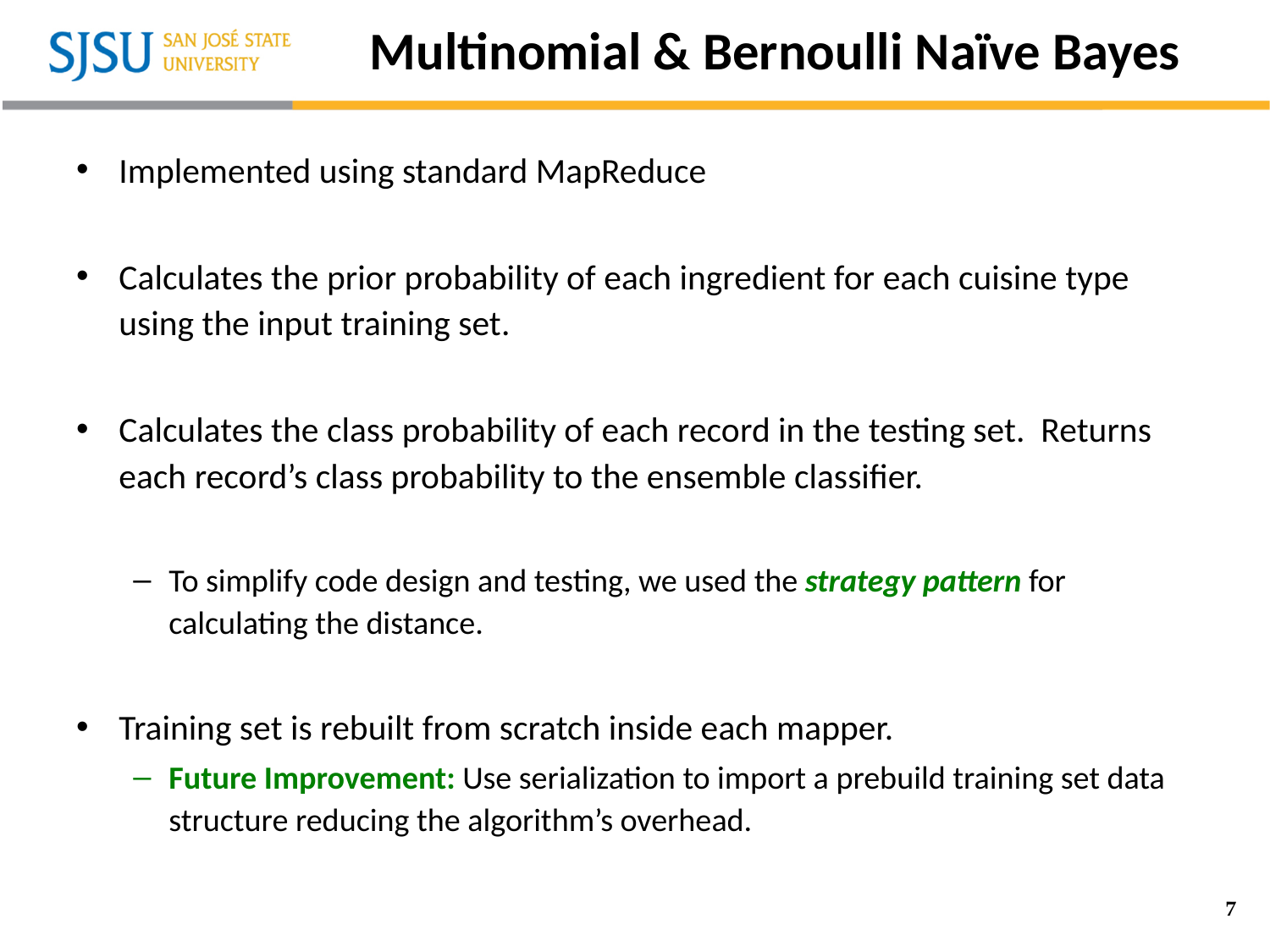

# Multinomial & Bernoulli Naïve Bayes
Implemented using standard MapReduce

Calculates the prior probability of each ingredient for each cuisine type using the input training set.

Calculates the class probability of each record in the testing set.  Returns each record’s class probability to the ensemble classifier.

To simplify code design and testing, we used the strategy pattern for calculating the distance.

Training set is rebuilt from scratch inside each mapper.
Future Improvement: Use serialization to import a prebuild training set data structure reducing the algorithm’s overhead.

7